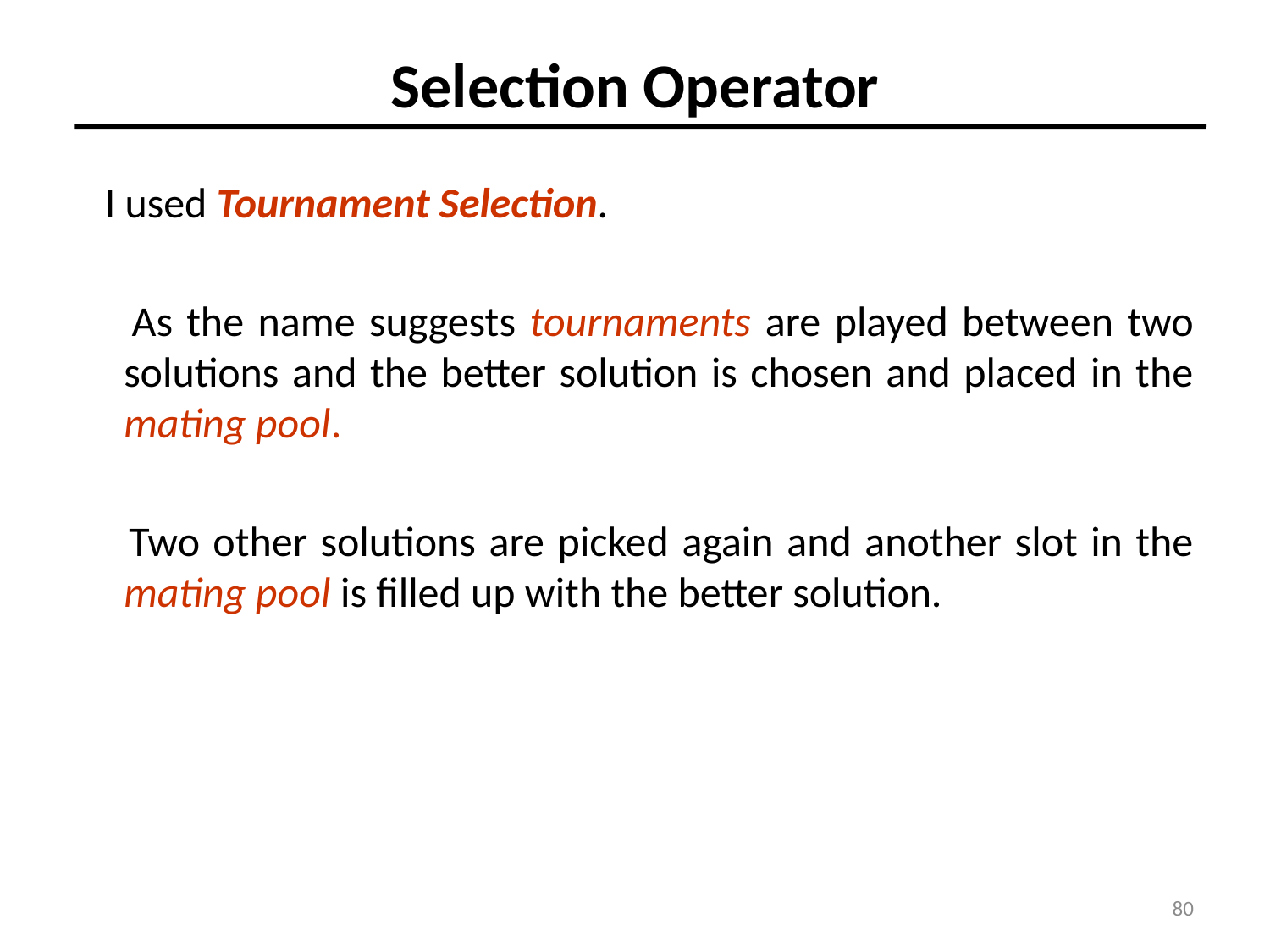

# Selection Operator

   I used Tournament Selection.

    As the name suggests tournaments are played between two solutions and the better solution is chosen and placed in the mating pool.

    Two other solutions are picked again and another slot in the mating pool is filled up with the better solution.
80